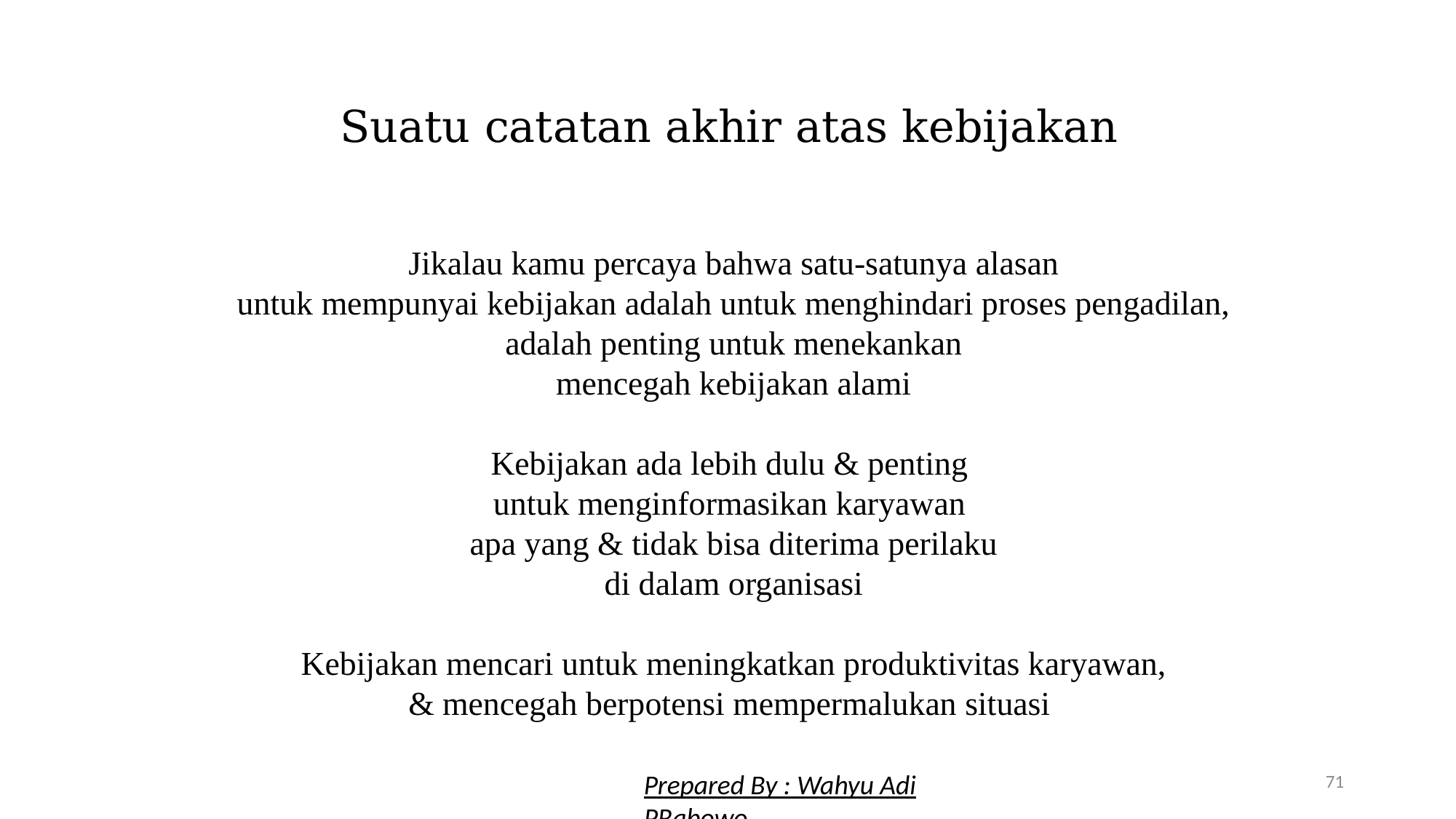

Suatu catatan akhir atas kebijakan

 Jikalau kamu percaya bahwa satu-satunya alasan
 untuk mempunyai kebijakan adalah untuk menghindari proses pengadilan,
 adalah penting untuk menekankan
 mencegah kebijakan alami

 Kebijakan ada lebih dulu & penting
untuk menginformasikan karyawan
 apa yang & tidak bisa diterima perilaku
 di dalam organisasi

 Kebijakan mencari untuk meningkatkan produktivitas karyawan,
& mencegah berpotensi mempermalukan situasi
71
Prepared By : Wahyu Adi PRabowo